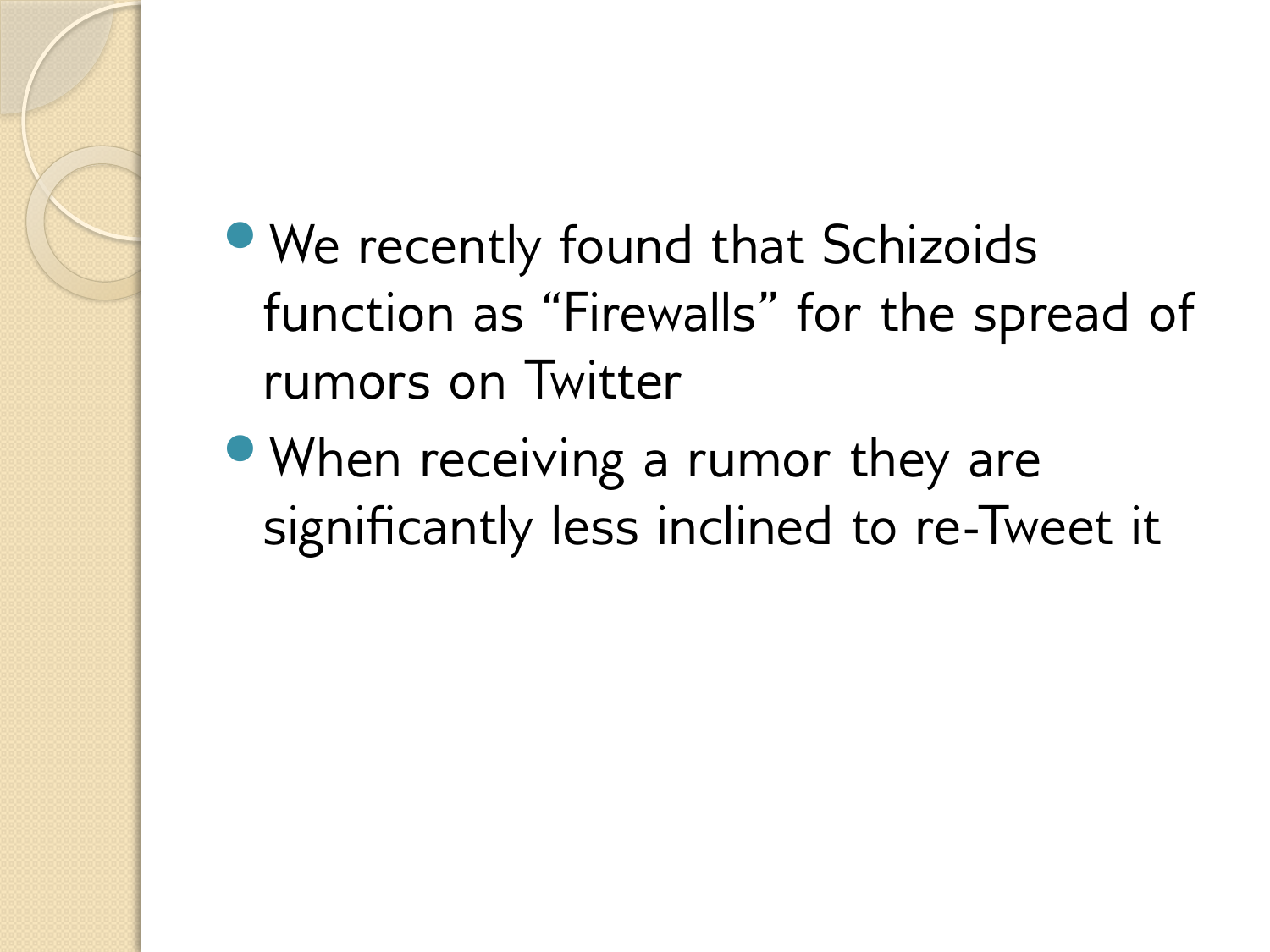

#
We recently found that Schizoids function as “Firewalls” for the spread of rumors on Twitter
When receiving a rumor they are significantly less inclined to re-Tweet it